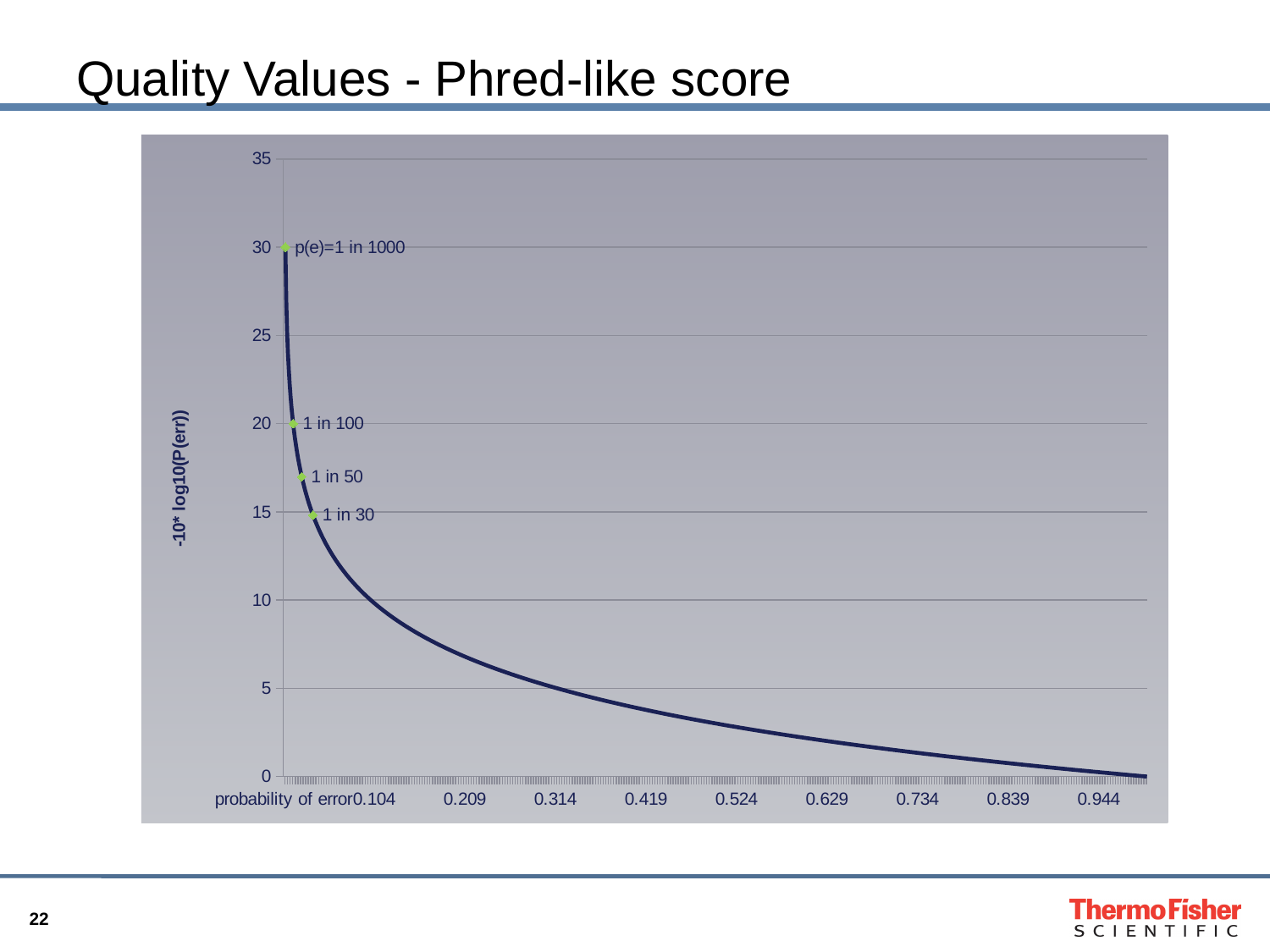

Quality Values - Phred-like score

### Chart

| Category |  |  |
|---|---|---|
| probability of error | 0.0 | None |
|  | None | None |
| 0.001 | 30.0 | 30.0 |
| 0.002 | 26.989700043359672 | None |
| 0.003 | 25.22878745280329 | None |
| 0.004 | 23.979400086719963 | None |
| 0.005 | 23.010299956639813 | None |
| 0.006 | 22.21848749616353 | None |
| 0.007 | 21.549019599857427 | None |
| 0.008 | 20.969100130080562 | None |
| 0.009 | 20.457574905606755 | None |
| 0.01 | 20.0 | 20.0 |
| 0.011 | 19.58607314841775 | None |
| 0.012 | 19.208187539523195 | None |
| 0.013 | 18.860566476931297 | None |
| 0.014 | 18.538719643217622 | None |
| 0.015 | 18.23908740944319 | None |
| 0.016 | 17.958800173440753 | None |
| 0.017 | 17.695510786217262 | None |
| 0.018 | 17.44727494896689 | None |
| 0.019 | 17.212463990471687 | None |
| 0.02 | 16.989700043359672 | 16.989700043359672 |
| 0.021 | 16.77780705266081 | None |
| 0.022 | 16.57577319177769 | None |
| 0.023 | 16.382721639823576 | None |
| 0.024 | 16.19788758288394 | None |
| 0.025 | 16.02059991327962 | None |
| 0.026 | 15.85026652029182 | None |
| 0.027 | 15.686362358410118 | None |
| 0.028 | 15.528419686577799 | None |
| 0.029 | 15.37602002101044 | None |
| 0.03 | 15.228787452803369 | None |
| 0.031 | 15.086383061657273 | None |
| 0.032 | 14.948500216800976 | None |
| 0.033 | 14.814860601221119 | 14.814860601221119 |
| 0.034 | 14.68521082957745 | None |
| 0.035 | 14.559319556497414 | None |
| 0.036 | 14.436974992327125 | None |
| 0.037 | 14.31798275933005 | None |
| 0.038 | 14.202164033831899 | None |
| 0.039 | 14.089353929735008 | None |
| 0.04 | 13.979400086720426 | None |
| 0.041 | 13.872161432802654 | None |
| 0.042 | 13.767507096021006 | None |
| 0.043 | 13.665315444204133 | None |
| 0.044 | 13.565473235138176 | None |
| 0.045 | 13.467874862246562 | None |
| 0.046 | 13.372421683184276 | None |
| 0.047 | 13.279021420642698 | None |
| 0.048 | 13.187587626244127 | None |
| 0.049 | 13.098039199714863 | None |
| 0.05 | 13.010299956639814 | None |
| 0.051 | 12.924298239020636 | None |
| 0.052 | 12.839966563652007 | None |
| 0.053 | 12.757241303992098 | None |
| 0.054 | 12.676062401770317 | None |
| 0.055 | 12.59637310505738 | None |
| 0.056 | 12.518119729937995 | None |
| 0.057 | 12.441251443274869 | None |
| 0.058 | 12.36572006437063 | None |
| 0.059 | 12.291479883578548 | None |
| 0.06 | 12.218487496163563 | None |
| 0.061 | 12.146701649892318 | None |
| 0.062 | 12.07608310501746 | None |
| 0.063 | 12.00659450546443 | None |
| 0.064 | 11.938200260161118 | None |
| 0.065 | 11.87086643357145 | None |
| 0.066 | 11.80456064458132 | None |
| 0.067 | 11.739251972991648 | None |
| 0.068 | 11.674910872937636 | None |
| 0.069 | 11.61150909262745 | None |
| 0.07 | 11.549019599857434 | None |
| 0.071 | 11.487416512809538 | None |
| 0.072 | 11.426675035687326 | None |
| 0.073 | 11.366771398795446 | None |
| 0.074 | 11.307682802690326 | None |
| 0.075 | 11.249387366082999 | None |
| 0.076 | 11.191864077192085 | None |
| 0.077 | 11.13509274827518 | None |
| 0.078 | 11.079053973095196 | None |
| 0.079 | 11.023729087095568 | None |
| 0.08 | 10.969100130080564 | None |
| 0.081 | 10.915149811213524 | None |
| 0.082 | 10.861861476162833 | None |
| 0.083 | 10.809219076239376 | None |
| 0.084 | 10.757207139381183 | None |
| 0.085 | 10.705810742857068 | None |
| 0.086 | 10.655015487564324 | None |
| 0.087 | 10.60480747381381 | None |
| 0.088 | 10.555173278498376 | None |
| 0.089 | 10.506099933550871 | None |
| 0.09 | 10.457574905606776 | None |
| 0.091 | 10.409586076789427 | None |
| 0.092 | 10.362121726544446 | None |
| 0.093 | 10.315170514460776 | None |
| 0.094 | 10.268721464002835 | None |
| 0.095 | 10.222763947111448 | None |
| 0.096 | 10.17728766960432 | None |
| 0.097 | 10.132282657337552 | None |
| 0.098 | 10.087739243075054 | None |
| 0.099 | 10.043648054024501 | None |
| 0.1 | 10.0 | None |
| 0.101 | 9.956786262173573 | None |
| 0.102 | 9.913998282380824 | None |
| 0.103 | 9.871627752948305 | None |
| 0.104 | 9.829666607012197 | None |
| 0.105 | 9.788107009300619 | None |
| 0.106 | 9.746941347352296 | None |
| 0.107 | 9.706162223147905 | None |
| 0.108 | 9.665762445130499 | None |
| 0.109 | 9.625735020593764 | None |
| 0.11 | 9.58607314841775 | None |
| 0.111 | 9.546770212133426 | None |
| 0.112 | 9.507819773298168 | None |
| 0.113 | 9.469215565165802 | None |
| 0.114 | 9.430951486635264 | None |
| 0.115 | 9.393021596463884 | None |
| 0.116 | 9.355420107730817 | None |
| 0.117 | 9.318141382538368 | None |
| 0.118 | 9.281179926938739 | None |
| 0.119 | 9.244530386074693 | None |
| 0.12 | 9.208187539523752 | None |
| 0.121 | 9.172146296835525 | None |
| 0.122 | 9.136401693252509 | None |
| 0.123 | 9.100948885606021 | None |
| 0.124 | 9.065783148377655 | None |
| 0.125 | 9.030899869919436 | None |
| 0.126 | 8.996294548824377 | None |
| 0.127 | 8.961962790440431 | None |
| 0.128 | 8.927900303521316 | None |
| 0.129 | 8.894102897007523 | None |
| 0.13 | 8.860566476931677 | None |
| 0.131 | 8.827287043442357 | None |
| 0.132 | 8.794260687941419 | None |
| 0.133 | 8.761483590329153 | None |
| 0.134 | 8.728952016351919 | None |
| 0.135 | 8.696662315050002 | None |
| 0.136 | 8.664610916297825 | None |
| 0.137 | 8.632794328435937 | None |
| 0.138 | 8.601209135987634 | None |
| 0.139 | 8.56985199745905 | None |
| 0.14 | 8.538719643217618 | None |
| 0.141 | 8.507808873446207 | None |
| 0.142 | 8.477116556169577 | None |
| 0.143 | 8.446639625349427 | None |
| 0.144 | 8.416375079047503 | None |
| 0.145 | 8.386319977650253 | None |
| 0.146 | 8.35647144215563 | None |
| 0.147 | 8.326826652518257 | None |
| 0.148 | 8.297382846050418 | None |
| 0.149 | 8.26813731587726 | None |
| 0.15 | 8.239087409443188 | None |
| 0.151 | 8.210230527068306 | None |
| 0.152 | 8.181564120552268 | None |
| 0.153 | 8.153085691824025 | None |
| 0.154 | 8.124792791635368 | None |
| 0.155 | 8.096683018297105 | None |
| 0.156 | 8.068754016455385 | None |
| 0.157 | 8.041003475907662 | None |
| 0.158 | 8.013429130455771 | None |
| 0.159 | 7.986028756795484 | None |
| 0.16 | 7.958800173440752 | None |
| 0.161 | 7.931741239681553 | None |
| 0.162 | 7.904849854573691 | None |
| 0.163 | 7.878123955960422 | None |
| 0.164 | 7.851561519523021 | None |
| 0.165 | 7.8251605578608645 | None |
| 0.166 | 7.7989191195994465 | None |
| 0.167 | 7.772835288524171 | None |
| 0.168 | 7.746907182741412 | None |
| 0.169 | 7.721132953863267 | None |
| 0.17 | 7.6955107862171745 | None |
| 0.171 | 7.6700388960784345 | None |
| 0.172 | 7.6447155309244 | None |
| 0.173 | 7.6195389687120345 | None |
| 0.174 | 7.594507517173902 | None |
| 0.175 | 7.569619513137056 | None |
| 0.176 | 7.544873321858502 | None |
| 0.177 | 7.520267336381934 | None |
| 0.178 | 7.49579997691106 | None |
| 0.179 | 7.471469690201236 | None |
| 0.18 | 7.4472749489669345 | None |
| 0.181 | 7.4232142513081545 | None |
| 0.182 | 7.3992861201492515 | None |
| 0.183 | 7.375489102695706 | None |
| 0.184 | 7.351821769904642 | None |
| 0.185 | 7.328282715969873 | None |
| 0.186 | 7.304870557820732 | None |
| 0.187 | 7.281583934635011 | None |
| 0.188 | 7.2584215073632015 | None |
| 0.189 | 7.2353819582675545 | None |
| 0.19 | 7.212463990471711 | None |
| 0.191 | 7.189666327522732 | None |
| 0.192 | 7.166987712964504 | None |
| 0.193 | 7.1444269099222355 | None |
| 0.194 | 7.1219827006977345 | None |
| 0.195 | 7.0996538863749015 | None |
| 0.196 | 7.0774392864352365 | None |
| 0.197 | 7.055337738384071 | None |
| 0.198 | 7.033348097384791 | None |
| 0.199 | 7.011469235902943 | None |
| 0.2 | 6.9897000433602114 | None |
| 0.201 | 6.96803942579511 | None |
| 0.202 | 6.946486305533782 | None |
| 0.203 | 6.925039620867871 | None |
| 0.204 | 6.903698325741143 | None |
| 0.205 | 6.882461389442457 | None |
| 0.206 | 6.861327796308467 | None |
| 0.207 | 6.840296545430832 | None |
| 0.208 | 6.819366650372388 | None |
| 0.209 | 6.798537138889436 | None |
| 0.21 | 6.777807052660807 | None |
| 0.211 | 6.7571754470230685 | None |
| 0.212 | 6.736641390712642 | None |
| 0.213 | 6.716203965612728 | None |
| 0.214 | 6.6958622665080645 | None |
| 0.215 | 6.675615400843947 | None |
| 0.216 | 6.655462488490691 | None |
| 0.217 | 6.635402661514705 | None |
| 0.218 | 6.6154350639539246 | None |
| 0.219 | 6.595558851598732 | None |
| 0.22 | 6.575773191777953 | None |
| 0.221 | 6.5560772631488895 | None |
| 0.222 | 6.536470255493613 | None |
| 0.223 | 6.5169513695183845 | None |
| 0.224 | 6.4975198166583645 | None |
| 0.225 | 6.478174818886375 | None |
| 0.226 | 6.45891560852588 | None |
| 0.227 | 6.439741428068867 | None |
| 0.228 | 6.4206515299954345 | None |
| 0.229 | 6.401645176601202 | None |
| 0.23 | 6.38272163982407 | None |
| 0.231 | 6.3638802010785245 | None |
| 0.232 | 6.3451201510910025 | None |
| 0.233 | 6.32644078973981 | None |
| 0.234 | 6.307841425898571 | None |
| 0.235 | 6.289321377282652 | None |
| 0.236 | 6.270879970298935 | None |
| 0.237 | 6.25251653989884 | None |
| 0.238 | 6.234230429434883 | None |
| 0.239 | 6.216020990518643 | None |
| 0.24 | 6.1978875828839355 | None |
| 0.241 | 6.179829574251317 | None |
| 0.242 | 6.161846340195686 | None |
| 0.243 | 6.1439372640168655 | None |
| 0.244 | 6.1261017366126955 | None |
| 0.245 | 6.108339156354679 | None |
| 0.246 | 6.090648928966209 | None |
| 0.247 | 6.073030467403343 | None |
| 0.248 | 6.05548319173784 | None |
| 0.249 | 6.038006529042638 | None |
| 0.25 | 6.02059991327963 | None |
| 0.251 | 6.003262785189793 | None |
| 0.252 | 5.985994592184559 | None |
| 0.253 | 5.968794788241842 | None |
| 0.254 | 5.951662833800732 | None |
| 0.255 | 5.934598195660453 | None |
| 0.256 | 5.917600346881504 | None |
| 0.257 | 5.900668766687057 | None |
| 0.258 | 5.883802940367699 | None |
| 0.259 | 5.867002359187375 | None |
| 0.26 | 5.85026652029182 | None |
| 0.261 | 5.8335949266171845 | None |
| 0.262 | 5.816987086802545 | None |
| 0.263 | 5.800442515102422 | None |
| 0.264 | 5.783960731301693 | None |
| 0.265 | 5.7675412606318845 | None |
| 0.266 | 5.751183633689331 | None |
| 0.267 | 5.734887386354247 | None |
| 0.268 | 5.718652059712111 | None |
| 0.269 | 5.7024771999759185 | None |
| 0.27 | 5.686362358410142 | None |
| 0.271 | 5.670307091255943 | None |
| 0.272 | 5.654310959657864 | None |
| 0.273 | 5.63837352959244 | None |
| 0.274 | 5.622494371795981 | None |
| 0.275 | 5.606673061697373 | None |
| 0.276 | 5.590909179347823 | None |
| 0.277 | 5.575202309355514 | None |
| 0.278 | 5.559552040819237 | None |
| 0.279 | 5.543957967264024 | None |
| 0.28 | 5.5284196865778075 | None |
| 0.281 | 5.5129368009491655 | None |
| 0.282 | 5.4975089168063755 | None |
| 0.283 | 5.4821356447570855 | None |
| 0.284 | 5.466816599529624 | None |
| 0.285 | 5.451551399914902 | None |
| 0.286 | 5.436339668709572 | None |
| 0.287 | 5.421181032660077 | None |
| 0.288 | 5.406075122407692 | None |
| 0.289 | 5.391021572434522 | None |
| 0.29 | 5.376020021010439 | None |
| 0.291 | 5.361070110140927 | None |
| 0.292 | 5.346171485515852 | None |
| 0.293 | 5.331323796458912 | None |
| 0.294 | 5.316526695878427 | None |
| 0.295 | 5.30177984021837 | None |
| 0.296 | 5.287082889410614 | None |
| 0.297 | 5.2724355068278745 | None |
| 0.298 | 5.2578373592373655 | None |
| 0.299 | 5.2432881167557035 | None |
| 0.3 | 5.228787452803378 | None |
| 0.301 | 5.214335044061567 | None |
| 0.302 | 5.199930570428366 | None |
| 0.303 | 5.1855737149769485 | None |
| 0.304 | 5.1712641639124834 | None |
| 0.305 | 5.1570016065321385 | None |
| 0.306 | 5.1427857351842 | None |
| 0.307 | 5.128616245228135 | None |
| 0.308 | 5.1144928349955245 | None |
| 0.309 | 5.1004152057516485 | None |
| 0.31 | 5.086383061657274 | None |
| 0.311 | 5.0723961097316534 | None |
| 0.312 | 5.058454059815467 | None |
| 0.313 | 5.044556624535423 | None |
| 0.314 | 5.030703519267851 | None |
| 0.315 | 5.016894462103995 | None |
| 0.316 | 5.003129173815962 | None |
| 0.317 | 4.989407377822485 | None |
| 0.318 | 4.975728800155673 | None |
| 0.319 | 4.962093169428189 | None |
| 0.32 | 4.9485002168009355 | None |
| 0.321 | 4.934949675951279 | None |
| 0.322 | 4.921441283041713 | None |
| 0.323 | 4.907974776688871 | None |
| 0.324 | 4.894549897933879 | None |
| 0.325 | 4.881166390211257 | None |
| 0.326 | 4.86782399932061 | None |
| 0.327 | 4.8545224733971395 | None |
| 0.328 | 4.841261562883211 | None |
| 0.329 | 4.8280410205002555 | None |
| 0.33 | 4.814860601221128 | None |
| 0.331 | 4.801720062242812 | None |
| 0.332 | 4.788619162959702 | None |
| 0.333 | 4.775557664936801 | None |
| 0.334 | 4.7625353318843455 | None |
| 0.335 | 4.749551929631547 | None |
| 0.336 | 4.736607226101559 | None |
| 0.337 | 4.723700991286614 | None |
| 0.338 | 4.7108329972234495 | None |
| 0.339 | 4.698003017969178 | None |
| 0.34 | 4.6852108295773665 | None |
| 0.341 | 4.6724562100749845 | None |
| 0.342 | 4.6597389394386495 | None |
| 0.343 | 4.647058799572294 | None |
| 0.344 | 4.6344155742846755 | None |
| 0.345 | 4.6218090492672355 | None |
| 0.346 | 4.609239012072242 | None |
| 0.347 | 4.5967052520912635 | None |
| 0.348 | 4.584207560534191 | None |
| 0.349 | 4.571745730408201 | None |
| 0.35 | 4.5593195564972255 | None |
| 0.351 | 4.54692883534176 | None |
| 0.352 | 4.53457336521869 | None |
| 0.353 | 4.522252946121775 | None |
| 0.354 | 4.509967379742133 | None |
| 0.355 | 4.4977164694490455 | None |
| 0.356 | 4.485500020271249 | None |
| 0.357 | 4.473317838878068 | None |
| 0.358 | 4.461169733561293 | None |
| 0.359 | 4.449055514216809 | None |
| 0.36 | 4.436974992327142 | None |
| 0.361 | 4.424927980943421 | None |
| 0.362 | 4.4129142946683375 | None |
| 0.363 | 4.400933749638877 | None |
| 0.364 | 4.3889861635094345 | None |
| 0.365 | 4.3770713554352465 | None |
| 0.366 | 4.365189146055795 | None |
| 0.367 | 4.353339357479107 | None |
| 0.368 | 4.341521813264833 | None |
| 0.369 | 4.3297363384093845 | None |
| 0.37 | 4.317982759329945 | None |
| 0.371 | 4.306260903849553 | None |
| 0.372 | 4.294570601181025 | None |
| 0.373 | 4.282911681913133 | None |
| 0.374 | 4.271283977995198 | None |
| 0.375 | 4.259687322722813 | None |
| 0.376 | 4.24812155072339 | None |
| 0.377 | 4.236586497942072 | None |
| 0.378 | 4.2250820016277455 | None |
| 0.379 | 4.213607900319278 | None |
| 0.38 | 4.202164033831898 | None |
| 0.381 | 4.190750243243807 | None |
| 0.382 | 4.179366370882913 | None |
| 0.383 | 4.168012260313686 | None |
| 0.384 | 4.156687756324692 | None |
| 0.385 | 4.145392704914993 | None |
| 0.386 | 4.1341269532824345 | None |
| 0.387 | 4.1228903498108656 | None |
| 0.388 | 4.111682744057927 | None |
| 0.389 | 4.100503986742923 | None |
| 0.39 | 4.089353929735008 | None |
| 0.391 | 4.078232426041343 | None |
| 0.392 | 4.067139329795331 | None |
| 0.393 | 4.0560744962457305 | None |
| 0.394 | 4.045037781744258 | None |
| 0.395 | 4.034029043735398 | None |
| 0.396 | 4.023048140744892 | None |
| 0.397 | 4.0120949323688455 | None |
| 0.398 | 4.001169279263142 | None |
| 0.399 | 3.9902710431325192 | None |
| 0.4 | 3.979400086720376 | None |
| 0.401 | 3.9685562737981765 | None |
| 0.402 | 3.9577394691552987 | None |
| 0.403 | 3.9469495385889037 | None |
| 0.404 | 3.9361863488939512 | None |
| 0.405 | 3.9254497678533142 | None |
| 0.406 | 3.9147396642280583 | None |
| 0.407 | 3.9040559077477988 | None |
| 0.408 | 3.8933983691011997 | None |
| 0.409 | 3.8827669199265777 | None |
| 0.41 | 3.8721614328026437 | None |
| 0.411 | 3.861581781239352 | None |
| 0.412 | 3.8510278396686126 | None |
| 0.413 | 3.8404994834359867 | None |
| 0.414 | 3.8299965887910212 | None |
| 0.415 | 3.819519032879073 | None |
| 0.416 | 3.809066693732573 | None |
| 0.417 | 3.798639450262425 | None |
| 0.418 | 3.7882371822496492 | None |
| 0.419 | 3.7778597703370482 | None |
| 0.42 | 3.7675070960210495 | None |
| 0.421 | 3.7571790416433672 | None |
| 0.422 | 3.7468754903832076 | None |
| 0.423 | 3.736596326249577 | None |
| 0.424 | 3.7263414340726735 | None |
| 0.425 | 3.7161106994968827 | None |
| 0.426 | 3.7059040089728614 | None |
| 0.427 | 3.6957212497497616 | None |
| 0.428 | 3.6855623098682777 | None |
| 0.429 | 3.675427078152761 | None |
| 0.43 | 3.6653154442041345 | None |
| 0.431 | 3.6552272983926852 | None |
| 0.432 | 3.645162531850879 | None |
| 0.433 | 3.6351210364663853 | None |
| 0.434 | 3.625102704874893 | None |
| 0.435 | 3.6151074304536177 | None |
| 0.436 | 3.6051351073141396 | None |
| 0.437 | 3.5951856302957768 | None |
| 0.438 | 3.5852588949589967 | None |
| 0.439 | 3.5753547975787865 | None |
| 0.44 | 3.5654732351381178 | None |
| 0.441 | 3.5556141053216144 | None |
| 0.442 | 3.545777306509081 | None |
| 0.443 | 3.5359627377693044 | None |
| 0.444 | 3.5261702988538017 | None |
| 0.445 | 3.5163998901906837 | None |
| 0.446 | 3.5066514128785777 | None |
| 0.447 | 3.4969247686806724 | None |
| 0.448 | 3.48721986001856 | None |
| 0.449 | 3.477536589966768 | None |
| 0.45 | 3.4678748622466067 | None |
| 0.451 | 3.458234581220401 | None |
| 0.452 | 3.448615651886179 | None |
| 0.453 | 3.4390179798716787 | None |
| 0.454 | 3.4294414714289587 | None |
| 0.455 | 3.4198860334287913 | None |
| 0.456 | 3.41035157335565 | None |
| 0.457 | 3.400837999301498 | None |
| 0.458 | 3.3913452199613077 | None |
| 0.459 | 3.3818731446273875 | None |
| 0.46 | 3.3724216831842035 | None |
| 0.461 | 3.3629907461035202 | None |
| 0.462 | 3.353580244438745 | None |
| 0.463 | 3.3441900898204686 | None |
| 0.464 | 3.334820194451151 | None |
| 0.465 | 3.3254704711004597 | None |
| 0.466 | 3.3161408330999453 | None |
| 0.467 | 3.3068311943388236 | None |
| 0.468 | 3.2975414692587597 | None |
| 0.469 | 3.2882715728492107 | None |
| 0.47 | 3.2790214206428248 | None |
| 0.471 | 3.2697909287110822 | None |
| 0.472 | 3.260580013659123 | None |
| 0.473 | 3.2513885926218844 | None |
| 0.474 | 3.2422165832591467 | None |
| 0.475 | 3.2330639037513342 | None |
| 0.476 | 3.2239304727951197 | None |
| 0.477 | 3.2148162095988577 | None |
| 0.478 | 3.2057210338788114 | None |
| 0.479 | 3.196644865854368 | None |
| 0.48 | 3.187587626244129 | None |
| 0.481 | 3.1785492362616825 | None |
| 0.482 | 3.1695296176115435 | None |
| 0.483 | 3.1605286924848786 | None |
| 0.484 | 3.1515463835558326 | None |
| 0.485 | 3.142582613977364 | None |
| 0.486 | 3.13363730737711 | None |
| 0.487 | 3.12471038785366 | None |
| 0.488 | 3.1158017799728936 | None |
| 0.489 | 3.106911408763798 | None |
| 0.49 | 3.0980391997148367 | None |
| 0.491 | 3.089185078770363 | None |
| 0.492 | 3.0803489723264 | None |
| 0.493 | 3.071530807227701 | None |
| 0.494 | 3.062730510763531 | None |
| 0.495 | 3.053948010664313 | None |
| 0.496 | 3.0451832350980257 | None |
| 0.497 | 3.036436112666679 | None |
| 0.498 | 3.0277065724028684 | None |
| 0.499 | 3.018994543766101 | None |
| 0.5 | 3.010299956639812 | None |
| 0.501 | 3.0016227413275867 | None |
| 0.502 | 2.9929628285497967 | None |
| 0.503 | 2.984320149440727 | None |
| 0.504 | 2.9756946355447367 | None |
| 0.505 | 2.9670862188134244 | None |
| 0.506 | 2.9584948316020085 | None |
| 0.507 | 2.94992040666664 | None |
| 0.508 | 2.9413628771608074 | None |
| 0.509 | 2.9328221766324125 | None |
| 0.51 | 2.9242982390206365 | None |
| 0.511 | 2.915790998652873 | None |
| 0.512 | 2.907300390241695 | None |
| 0.513 | 2.898826348881838 | None |
| 0.514 | 2.8903688100472387 | None |
| 0.515 | 2.8819277095880897 | None |
| 0.516 | 2.8735029837278767 | None |
| 0.517 | 2.865094569060575 | None |
| 0.518 | 2.8567024025476577 | None |
| 0.519 | 2.8483264215154214 | None |
| 0.52 | 2.8399665636520077 | None |
| 0.521 | 2.8316227670047547 | None |
| 0.522 | 2.823294969977415 | None |
| 0.523 | 2.8149831113272574 | None |
| 0.524 | 2.8066871301627327 | None |
| 0.525 | 2.798406965940431 | None |
| 0.526 | 2.7901425584626547 | None |
| 0.527 | 2.7818938478745796 | None |
| 0.528 | 2.773660774661878 | None |
| 0.529 | 2.7654432796481423 | None |
| 0.53 | 2.7572413039921093 | None |
| 0.531 | 2.749054789185309 | None |
| 0.532 | 2.74088367704952 | None |
| 0.533 | 2.732727909734277 | None |
| 0.534 | 2.7245874297144392 | None |
| 0.535 | 2.7164621797876967 | None |
| 0.536 | 2.7083521030722997 | None |
| 0.537 | 2.7002571430044435 | None |
| 0.538 | 2.692177243336108 | None |
| 0.539 | 2.6841123481326807 | None |
| 0.54 | 2.6760624017703143 | None |
| 0.541 | 2.668027348934388 | None |
| 0.542 | 2.66000713461613 | None |
| 0.543 | 2.6520017041115302 | None |
| 0.544 | 2.6440110030182007 | None |
| 0.545 | 2.636034977233575 | None |
| 0.546 | 2.628073572952674 | None |
| 0.547 | 2.62012673666573 | None |
| 0.548 | 2.612194415156308 | None |
| 0.549 | 2.6042765554990805 | None |
| 0.55 | 2.5963731050575607 | None |
| 0.551 | 2.5884840114821492 | None |
| 0.552 | 2.5806092227080106 | None |
| 0.553 | 2.5727486869529987 | None |
| 0.554 | 2.564902352715704 | None |
| 0.555 | 2.557070168773237 | None |
| 0.556 | 2.5492520841794177 | None |
| 0.557 | 2.5414480482627106 | None |
| 0.558 | 2.533658010624171 | None |
| 0.559 | 2.5258819211357664 | None |
| 0.56 | 2.5181197299380003 | None |
| 0.561 | 2.5103713874383855 | None |
| 0.562 | 2.502636844309389 | None |
| 0.563 | 2.494916051486541 | None |
| 0.564 | 2.487208960166578 | None |
| 0.565 | 2.479515521805615 | None |
| 0.566 | 2.4718356881172863 | None |
| 0.567 | 2.464169411070935 | None |
| 0.568 | 2.4565166428898118 | None |
| 0.569 | 2.4488773360492777 | None |
| 0.57 | 2.4412514432750863 | None |
| 0.571 | 2.43363891754152 | None |
| 0.572 | 2.426039712069758 | None |
| 0.573 | 2.4184537803260997 | None |
| 0.574 | 2.4108810760202637 | None |
| 0.575 | 2.4033215531037 | None |
| 0.576 | 2.3957751657678767 | None |
| 0.577 | 2.388241868442689 | None |
| 0.578 | 2.3807216157947098 | None |
| 0.579 | 2.3732143627256392 | None |
| 0.58 | 2.3657200643706275 | None |
| 0.581 | 2.358238676096693 | None |
| 0.582 | 2.3507701535011147 | None |
| 0.583 | 2.34331445240986 | None |
| 0.584 | 2.335871528876005 | None |
| 0.585 | 2.3284413391781413 | None |
| 0.586 | 2.3210238398190937 | None |
| 0.587 | 2.3136189875238022 | None |
| 0.588 | 2.3062267392386127 | None |
| 0.589 | 2.298847052128984 | None |
| 0.59 | 2.2914798835785577 | None |
| 0.591 | 2.2841251911874907 | None |
| 0.592 | 2.2767829327708027 | None |
| 0.593 | 2.269453066357412 | None |
| 0.594 | 2.262135550188065 | None |
| 0.595 | 2.2548303427145457 | None |
| 0.596 | 2.2475374025977133 | None |
| 0.597 | 2.240256688706352 | None |
| 0.598 | 2.2329881601158768 | None |
| 0.599 | 2.225731776106971 | None |
| 0.6 | 2.2184874961635637 | None |
| 0.601 | 2.2112552799726037 | None |
| 0.602 | 2.2040350874217602 | None |
| 0.603 | 2.196826878598487 | None |
| 0.604 | 2.1896306137886787 | None |
| 0.605 | 2.182446253475311 | None |
| 0.606 | 2.175273758337177 | None |
| 0.607 | 2.1681130892474685 | None |
| 0.608 | 2.1609642072727167 | None |
| 0.609 | 2.1538270736712466 | None |
| 0.61 | 2.1467016498923805 | None |
| 0.611 | 2.13958789757446 | None |
| 0.612 | 2.132485778544388 | None |
| 0.613 | 2.12539525481585 | None |
| 0.614 | 2.1183162885883635 | None |
| 0.615 | 2.111248842245833 | None |
| 0.616 | 2.1041928783557844 | None |
| 0.617 | 2.0971483596675835 | None |
| 0.618 | 2.0901152491118418 | None |
| 0.619 | 2.08309350979882 | None |
| 0.62 | 2.0760831050174597 | None |
| 0.621 | 2.0690839982341984 | None |
| 0.622 | 2.062096153091813 | None |
| 0.623 | 2.0551195334083037 | None |
| 0.624 | 2.0481541031757597 | None |
| 0.625 | 2.041199826559248 | None |
| 0.626 | 2.0342566678957033 | None |
| 0.627 | 2.027324591692888 | None |
| 0.628 | 2.020403562628039 | None |
| 0.629 | 2.013493545547365 | None |
| 0.63 | 2.006594505464183 | None |
| 0.631 | 1.9997064075586446 | None |
| 0.632 | 1.9928292171761208 | None |
| 0.633 | 1.9859628998264478 | None |
| 0.634 | 1.9791074211826811 | None |
| 0.635 | 1.9722627470802438 | None |
| 0.636 | 1.9654288435158598 | None |
| 0.637 | 1.9586056766464959 | None |
| 0.638 | 1.951793212788348 | None |
| 0.639 | 1.9449914184159764 | None |
| 0.64 | 1.938200260161128 | None |
| 0.641 | 1.9314197048118333 | None |
| 0.642 | 1.9246497193114658 | None |
| 0.643 | 1.9178902707577632 | None |
| 0.644 | 1.911141326401885 | None |
| 0.645 | 1.9044028536473219 | None |
| 0.646 | 1.8976748200491578 | None |
| 0.647 | 1.890957193312996 | None |
| 0.648 | 1.884249941294068 | None |
| 0.649 | 1.877553031996332 | None |
| 0.65 | 1.8708664335714442 | None |
| 0.651 | 1.8641901143180803 | None |
| 0.652 | 1.8575240426807818 | None |
| 0.653 | 1.8508681872492598 | None |
| 0.654 | 1.844222516757328 | None |
| 0.655 | 1.8375870000821692 | None |
| 0.656 | 1.8309616062433958 | None |
| 0.657 | 1.824346304402192 | None |
| 0.658 | 1.817741063860445 | None |
| 0.659 | 1.8111458540599013 | None |
| 0.66 | 1.804560644581314 | None |
| 0.661 | 1.7979854051436084 | None |
| 0.662 | 1.7914201056030021 | None |
| 0.663 | 1.7848647159522615 | None |
| 0.664 | 1.778319206319826 | None |
| 0.665 | 1.771783546968967 | None |
| 0.666 | 1.7652577082970031 | None |
| 0.667 | 1.7587416608345101 | None |
| 0.668 | 1.752235375244544 | None |
| 0.669 | 1.7457388223217822 | None |
| 0.67 | 1.7392519729917633 | None |
| 0.671 | 1.7327747983100699 | None |
| 0.672 | 1.7263072694617814 | None |
| 0.673 | 1.7198493577602212 | None |
| 0.674 | 1.7134010346468167 | None |
| 0.675 | 1.7069622716897521 | None |
| 0.676 | 1.70053304058364 | None |
| 0.677 | 1.6941133131485735 | None |
| 0.678 | 1.6877030613293662 | None |
| 0.679 | 1.6813022571949594 | None |
| 0.68 | 1.6749108729376365 | None |
| 0.681 | 1.668528880872148 | None |
| 0.682 | 1.6621562534352121 | None |
| 0.683 | 1.6557929631846742 | None |
| 0.684 | 1.649438982798838 | None |
| 0.685 | 1.643094285075727 | None |
| 0.686 | 1.6367588429324829 | None |
| 0.687 | 1.6304326294044955 | None |
| 0.688 | 1.6241156176448874 | None |
| 0.689 | 1.6178077809237421 | None |
| 0.69 | 1.6115090926274214 | None |
| 0.691 | 1.605219526258035 | None |
| 0.692 | 1.5989390554324017 | None |
| 0.693 | 1.5926676538819329 | None |
| 0.694 | 1.5864052954514514 | None |
| 0.695 | 1.5801519540988807 | None |
| 0.696 | 1.5739076038943778 | None |
| 0.697 | 1.5676722190198893 | None |
| 0.698 | 1.5614457737683893 | None |
| 0.699 | 1.5552282425431612 | None |
| 0.7 | 1.5490195998574319 | None |
| 0.701 | 1.542819820333414 | None |
| 0.702 | 1.5366288787019475 | None |
| 0.703 | 1.5304467498017795 | None |
| 0.704 | 1.524273408578878 | None |
| 0.705 | 1.5181088300860281 | None |
| 0.706 | 1.511952989481964 | None |
| 0.707 | 1.5058058620310062 | None |
| 0.708 | 1.49966742310231 | None |
| 0.709 | 1.4935376481693146 | None |
| 0.71 | 1.4874165128092474 | None |
| 0.711 | 1.48130399270232 | None |
| 0.712 | 1.4752000636314366 | None |
| 0.713 | 1.4691047014813448 | None |
| 0.714 | 1.4630178822382565 | None |
| 0.715 | 1.456939581989177 | None |
| 0.716 | 1.4508697769214438 | None |
| 0.717 | 1.444808443321999 | None |
| 0.718 | 1.4387555575769966 | None |
| 0.719 | 1.4327110961711738 | None |
| 0.72 | 1.4266750356873157 | None |
| 0.721 | 1.42064735280571 | None |
| 0.722 | 1.414628024303609 | None |
| 0.723 | 1.4086170270546918 | None |
| 0.724 | 1.4026143380285312 | None |
| 0.725 | 1.396619934290085 | None |
| 0.726 | 1.3906337929990618 | None |
| 0.727 | 1.384655891409622 | None |
| 0.728 | 1.3786862068696282 | None |
| 0.729 | 1.3727247168202539 | None |
| 0.73 | 1.3667713987954258 | None |
| 0.731 | 1.3608262304213956 | None |
| 0.732 | 1.3548891894160981 | None |
| 0.733 | 1.3489602535887206 | None |
| 0.734 | 1.3430394008392939 | None |
| 0.735 | 1.3371266091580498 | None |
| 0.736 | 1.3312218566250114 | None |
| 0.737 | 1.3253251214094852 | None |
| 0.738 | 1.3194363817695838 | None |
| 0.739 | 1.313555616051744 | None |
| 0.74 | 1.307682802690238 | None |
| 0.741 | 1.3018179202067501 | None |
| 0.742 | 1.2959609472097278 | None |
| 0.743 | 1.2901118623942471 | None |
| 0.744 | 1.284270644541231 | None |
| 0.745 | 1.2784372725170718 | None |
| 0.746 | 1.272611725273312 | None |
| 0.747 | 1.2667939818460123 | None |
| 0.748 | 1.2609840213553865 | None |
| 0.749 | 1.2551818230053353 | None |
| 0.75 | 1.2493873660829995 | None |
| 0.751 | 1.243600629958316 | None |
| 0.752 | 1.2378215940835606 | None |
| 0.753 | 1.2320502379929938 | None |
| 0.754 | 1.2262865413022601 | None |
| 0.755 | 1.2205304837081175 | None |
| 0.756 | 1.2147820449879345 | None |
| 0.757 | 1.2090412049992718 | None |
| 0.758 | 1.2033079436794638 | None |
| 0.759 | 1.1975822410451964 | None |
| 0.76 | 1.191864077192065 | None |
| 0.761 | 1.1861534322942886 | None |
| 0.762 | 1.180450286603996 | None |
| 0.763 | 1.174754620451196 | None |
| 0.764 | 1.1690664142431006 | None |
| 0.765 | 1.163385648463824 | None |
| 0.766 | 1.1577123036739607 | None |
| 0.767 | 1.1520463605101903 | None |
| 0.768 | 1.1463877996848801 | None |
| 0.769 | 1.1407366019856895 | None |
| 0.77 | 1.1350927482751798 | None |
| 0.771 | 1.1294562194904298 | None |
| 0.772 | 1.1238269966426278 | None |
| 0.773 | 1.1182050608167848 | None |
| 0.774 | 1.1125903931710739 | None |
| 0.775 | 1.1069829749369349 | None |
| 0.776 | 1.1013827874181155 | None |
| 0.777 | 1.0957898119908573 | None |
| 0.778 | 1.0902040301031106 | None |
| 0.779 | 1.0846254232743553 | None |
| 0.78 | 1.079053973095196 | None |
| 0.781 | 1.0734896612269966 | None |
| 0.782 | 1.0679324694015377 | None |
| 0.783 | 1.0623823794205849 | None |
| 0.784 | 1.0568393731556154 | None |
| 0.785 | 1.0513034325474575 | None |
| 0.786 | 1.045774539605921 | None |
| 0.787 | 1.0402526764093543 | None |
| 0.788 | 1.0347378251044466 | None |
| 0.789 | 1.0292299679057968 | None |
| 0.79 | 1.0237290870955542 | None |
| 0.791 | 1.018235165023251 | None |
| 0.792 | 1.0127481841050647 | None |
| 0.793 | 1.007268126823962 | None |
| 0.794 | 1.0017949757290154 | None |
| 0.795 | 0.9963287134352969 | None |
| 0.796 | 0.9908693226233096 | None |
| 0.797 | 0.9854167860388763 | None |
| 0.798 | 0.97997108649271 | None |
| 0.799 | 0.9745322068600856 | None |
| 0.8 | 0.969100130080564 | None |
| 0.801 | 0.9636748391576236 | None |
| 0.802 | 0.9582563171583647 | None |
| 0.803 | 0.9528445472132042 | None |
| 0.804 | 0.9474395125155007 | None |
| 0.805 | 0.9420411963213231 | None |
| 0.806 | 0.9366495819490936 | None |
| 0.807 | 0.9312646527792956 | None |
| 0.808 | 0.9258863922541386 | None |
| 0.809 | 0.92051478387726 | None |
| 0.81 | 0.9151498112135211 | None |
| 0.811 | 0.909791457888452 | None |
| 0.812 | 0.9044397075882467 | None |
| 0.813 | 0.8990945440593217 | None |
| 0.814 | 0.8937559511079936 | None |
| 0.815 | 0.8884239126002402 | None |
| 0.816 | 0.8830984124614094 | None |
| 0.817 | 0.877779434675867 | None |
| 0.818 | 0.8724669632867703 | None |
| 0.819 | 0.8671609823958156 | None |
| 0.82 | 0.8618614761628441 | None |
| 0.821 | 0.8565684288055927 | None |
| 0.822 | 0.8512818245995104 | None |
| 0.823 | 0.8460016478773018 | None |
| 0.824 | 0.8407278830288532 | None |
| 0.825 | 0.8354605145007493 | None |
| 0.826 | 0.8301995267961889 | None |
| 0.827 | 0.8249449044745449 | None |
| 0.828 | 0.8196966321512102 | None |
| 0.829 | 0.8144546944972645 | None |
| 0.83 | 0.8092190762392617 | None |
| 0.831 | 0.8039897621589006 | None |
| 0.832 | 0.7987667370927606 | None |
| 0.833 | 0.7935499859321236 | None |
| 0.834 | 0.788339493622613 | None |
| 0.835 | 0.7831352451639797 | None |
| 0.836 | 0.7779372256098404 | None |
| 0.837 | 0.7727454200674105 | None |
| 0.838 | 0.7675598136972455 | None |
| 0.839 | 0.7623803917129885 | None |
| 0.84 | 0.7572071393811926 | None |
| 0.841 | 0.7520400420208974 | None |
| 0.842 | 0.746879085003519 | None |
| 0.843 | 0.7417242537525938 | None |
| 0.844 | 0.7365755337434496 | None |
| 0.845 | 0.7314329105030862 | None |
| 0.846 | 0.7262963696097645 | None |
| 0.847 | 0.7211658966929316 | None |
| 0.848 | 0.7160414774328766 | None |
| 0.849 | 0.710923097560491 | None |
| 0.85 | 0.7058107428570728 | None |
| 0.851 | 0.7007043991541216 | None |
| 0.852 | 0.6956040523330235 | None |
| 0.853 | 0.6905096883247832 | None |
| 0.854 | 0.685421293109957 | None |
| 0.855 | 0.6803388527182862 | None |
| 0.856 | 0.6752623532284678 | None |
| 0.857 | 0.6701917807680269 | None |
| 0.858 | 0.6651271215129455 | None |
| 0.859 | 0.6600683616875777 | None |
| 0.86 | 0.6550154875643336 | None |
| 0.861 | 0.6499684854634526 | None |
| 0.862 | 0.6449273417528721 | None |
| 0.863 | 0.639892042847904 | None |
| 0.864 | 0.6348625752110666 | None |
| 0.865 | 0.6298389253518578 | None |
| 0.866 | 0.6248210798265431 | None |
| 0.867 | 0.6198090252379 | None |
| 0.868 | 0.6148027482350816 | None |
| 0.869 | 0.6098022355133449 | None |
| 0.87 | 0.6048074738138257 | None |
| 0.871 | 0.5998184499233642 | None |
| 0.872 | 0.5948351506743341 | None |
| 0.873 | 0.5898575629443027 | None |
| 0.874 | 0.5848856736559822 | None |
| 0.875 | 0.5799194697768675 | None |
| 0.876 | 0.5749589383192006 | None |
| 0.877 | 0.5700040663396037 | None |
| 0.878 | 0.5650548409389746 | None |
| 0.879 | 0.5601112492622811 | None |
| 0.88 | 0.5551732784983207 | None |
| 0.881 | 0.5502409158795208 | None |
| 0.882 | 0.5453141486818025 | None |
| 0.883 | 0.5403929642243135 | None |
| 0.884 | 0.5354773498692512 | None |
| 0.885 | 0.5305672930217371 | None |
| 0.886 | 0.5256627811294924 | None |
| 0.887 | 0.5207638016827361 | None |
| 0.888 | 0.5158703422139898 | None |
| 0.889 | 0.5109823902978532 | None |
| 0.89 | 0.5060999335508911 | None |
| 0.891 | 0.5012229596312421 | None |
| 0.892 | 0.4963514562387693 | None |
| 0.893 | 0.49148541111454297 | None |
| 0.894 | 0.48662481204082936 | None |
| 0.895 | 0.4817696468408803 | None |
| 0.896 | 0.4769199033787574 | None |
| 0.897 | 0.4720755695590854 | None |
| 0.898 | 0.4672366333269563 | None |
| 0.899 | 0.4624030826677123 | None |
| 0.9 | 0.457574905606756 | None |
| 0.901 | 0.4527520902093702 | None |
| 0.902 | 0.4479346245805828 | None |
| 0.903 | 0.4431224968649514 | None |
| 0.904 | 0.43831569524637437 | None |
| 0.905 | 0.4335142079479763 | None |
| 0.906 | 0.428718023231875 | None |
| 0.907 | 0.4239271293990571 | None |
| 0.908 | 0.41914151478914885 | None |
| 0.909 | 0.4143611677803296 | None |
| 0.91 | 0.40958607678907216 | None |
| 0.911 | 0.40481623027002206 | None |
| 0.912 | 0.40005161671583805 | None |
| 0.913 | 0.39529222465701036 | None |
| 0.914 | 0.3905380426616856 | None |
| 0.915 | 0.3857890593355174 | None |
| 0.916 | 0.38104526332150146 | None |
| 0.917 | 0.37630664329979846 | None |
| 0.918 | 0.37157318798758315 | None |
| 0.919 | 0.3668448861388949 | None |
| 0.92 | 0.36212172654445257 | None |
| 0.921 | 0.3574036980315106 | None |
| 0.922 | 0.35269078946370636 | None |
| 0.923 | 0.34798298974089287 | None |
| 0.924 | 0.34328028779893816 | None |
| 0.925 | 0.33858267260968633 | None |
| 0.926 | 0.33389013318066596 | None |
| 0.927 | 0.329202658555029 | None |
| 0.928 | 0.32452023781138395 | None |
| 0.929 | 0.3198428600635885 | None |
| 0.93 | 0.31517051446065497 | None |
| 0.931 | 0.3105031901865735 | None |
| 0.932 | 0.3058408764601863 | None |
| 0.933 | 0.3011835625350047 | None |
| 0.934 | 0.2965312376990663 | None |
| 0.935 | 0.29188389127483466 | None |
| 0.936 | 0.2872415126189474 | None |
| 0.937 | 0.28260409112222223 | None |
| 0.938 | 0.2779716162093604 | None |
| 0.939 | 0.27334407733889865 | None |
| 0.94 | 0.26872146400301367 | None |
| 0.941 | 0.2641037657274314 | None |
| 0.942 | 0.2594909720712265 | None |
| 0.943 | 0.2548830726267165 | None |
| 0.944 | 0.2502800570193105 | None |
| 0.945 | 0.24568191490737076 | None |
| 0.946 | 0.24108863598207483 | None |
| 0.947 | 0.23650020996726853 | None |
| 0.948 | 0.2319166266193377 | None |
| 0.949 | 0.22733787572707517 | None |
| 0.95 | 0.22276394711152606 | None |
| 0.951 | 0.21819483062586342 | None |
| 0.952 | 0.21363051615525672 | None |
| 0.953 | 0.2090709936167361 | None |
| 0.954 | 0.20451625295904904 | None |
| 0.955 | 0.19996628416254256 | None |
| 0.956 | 0.1954210772389994 | None |
| 0.957 | 0.1908806222315634 | None |
| 0.958 | 0.18634490921455588 | None |
| 0.959 | 0.1818139282933642 | None |
| 0.96 | 0.17728766960431602 | None |
| 0.961 | 0.17276612331454655 | None |
| 0.962 | 0.16824927962187394 | None |
| 0.963 | 0.1637371287546549 | None |
| 0.964 | 0.15922966097169244 | None |
| 0.965 | 0.15472686656207774 | None |
| 0.966 | 0.15022873584507013 | None |
| 0.967 | 0.14573525916998586 | None |
| 0.968 | 0.14124642691606626 | None |
| 0.969 | 0.13676222949234937 | None |
| 0.97 | 0.1322826573375516 | None |
| 0.971 | 0.12780770091995117 | None |
| 0.972 | 0.1233373507372544 | None |
| 0.973 | 0.1188715973164818 | None |
| 0.974 | 0.11441043121384482 | None |
| 0.975 | 0.10995384301463212 | None |
| 0.976 | 0.10550182333308222 | None |
| 0.977 | 0.10105436281226939 | None |
| 0.978 | 0.09661145212398572 | None |
| 0.979 | 0.09217308196862184 | None |
| 0.98 | 0.08773924307505154 | None |
| 0.981 | 0.083309926200515 | None |
| 0.982 | 0.07888512213050351 | None |
| 0.983 | 0.07446482167864495 | None |
| 0.984 | 0.07004901568658486 | None |
| 0.985 | 0.06563769502388293 | None |
| 0.986 | 0.06123085058788765 | None |
| 0.987 | 0.056828473303632734 | None |
| 0.988 | 0.05243055412371976 | None |
| 0.989 | 0.04803708402820743 | None |
| 0.99 | 0.04364805402450087 | None |
| 0.991 | 0.03926345514724676 | None |
| 0.992 | 0.034883278458214685 | None |
| 0.993 | 0.03050751504618828 | None |
| 0.994 | 0.026136156026867016 | None |
| 0.995 | 0.02176919254274549 | None |
| 0.996 | 0.017406615763013104 | None |
| 0.997 | 0.013048416883442817 | None |
| 0.998 | 0.008694587126289123 | None |
| 0.999 | 0.0043451177401769145 | None |
| 1 | 0.0 | None |